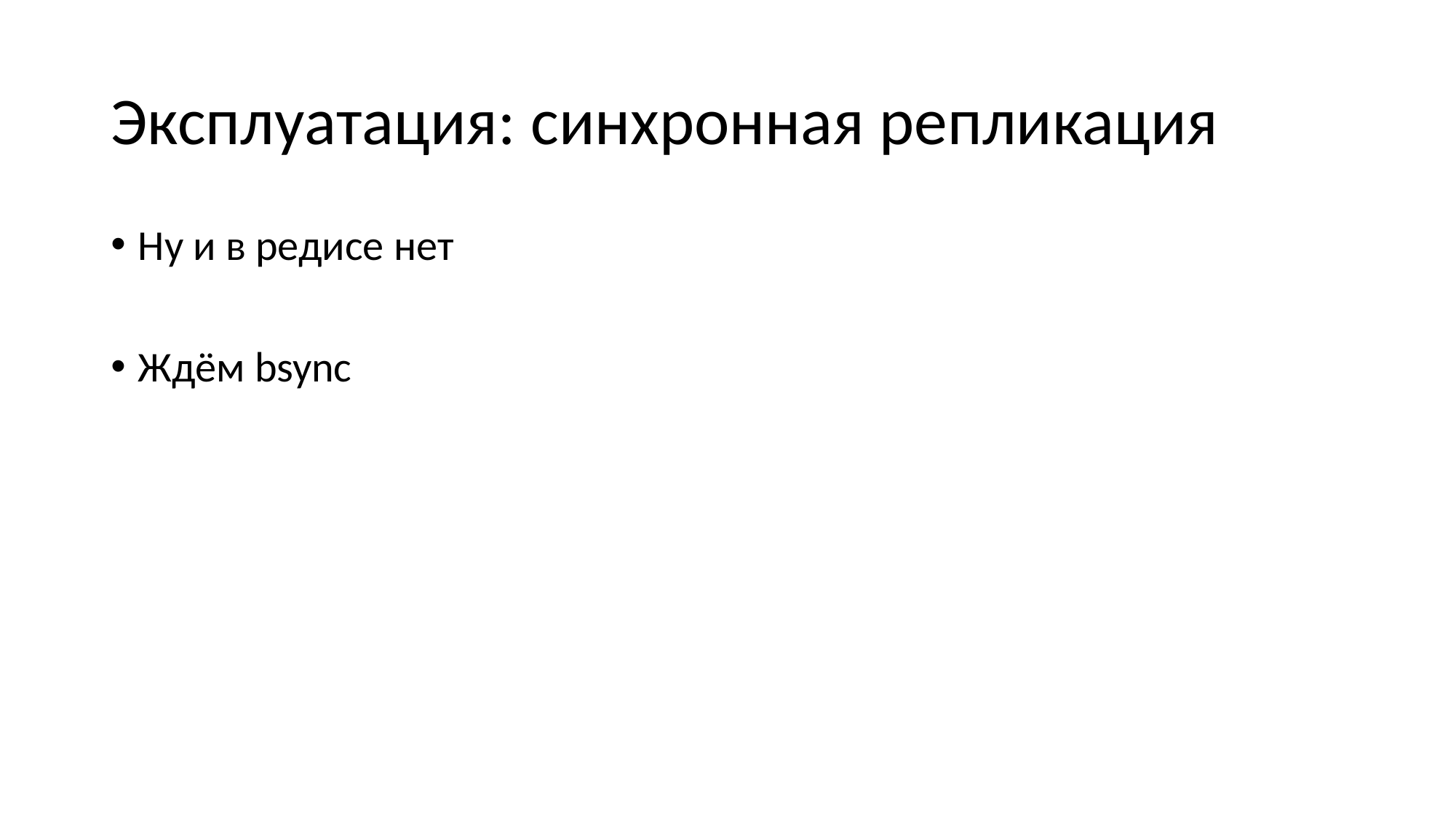

# Эксплуатация: синхронная репликация
Ну и в редисе нет

Ждём bsync